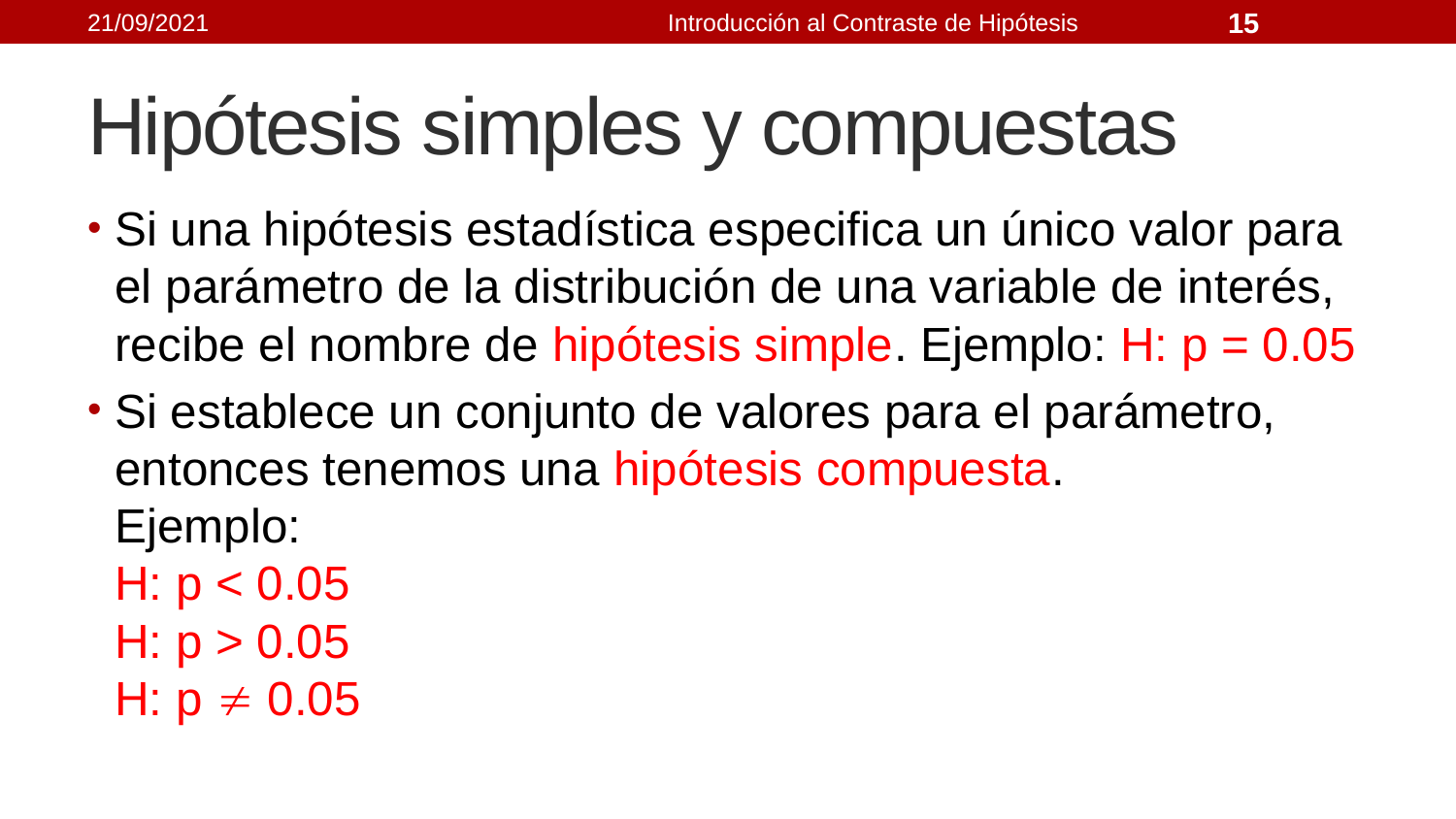

21/09/2021
Introducción al Contraste de Hipótesis
15
# Hipótesis simples y compuestas
Si una hipótesis estadística especifica un único valor para el parámetro de la distribución de una variable de interés, recibe el nombre de hipótesis simple. Ejemplo: H: p = 0.05
Si establece un conjunto de valores para el parámetro, entonces tenemos una hipótesis compuesta.
Ejemplo:
H: p < 0.05
H: p > 0.05
H: p ≠ 0.05